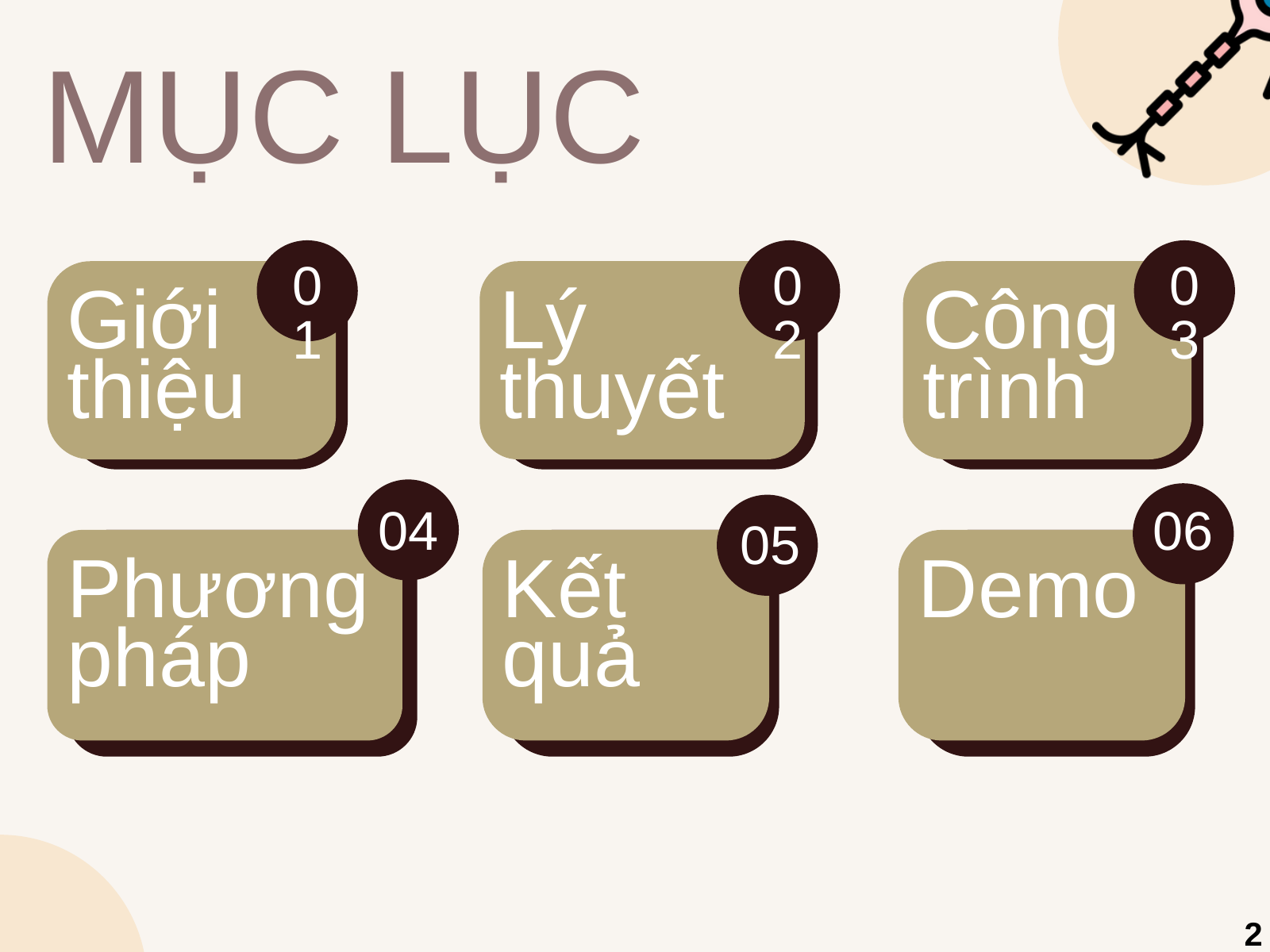

MỤC LỤC

02
01
03
Giới thiệu
Lý thuyết
Công trình

04
06
05

Phương pháp
Kết quả
Demo

2